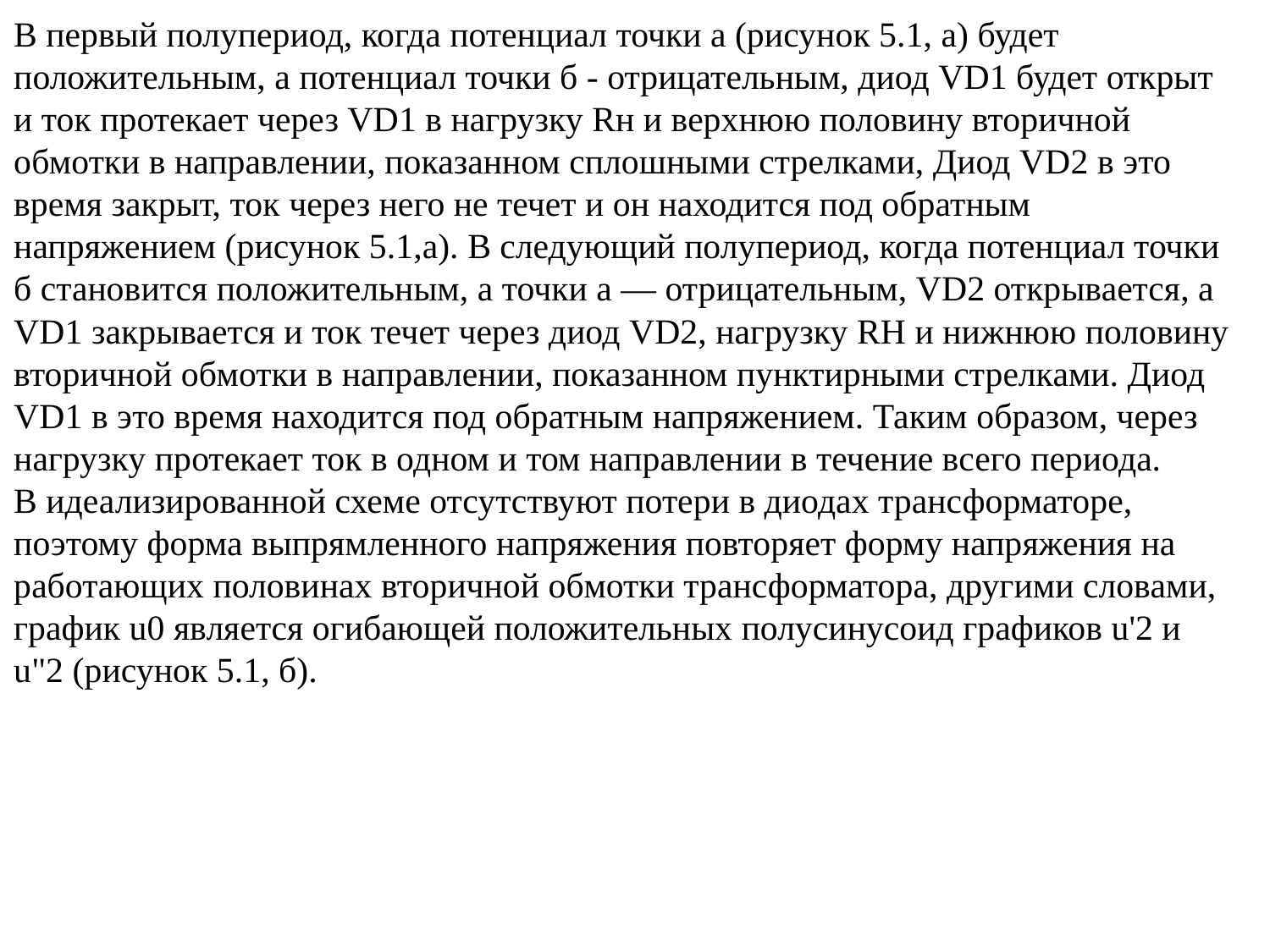

В первый полупериод, когда потенциал точки а (рисунок 5.1, а) будет положительным, а потенциал точки б - отрицательным, диод VD1 будет открыт и ток протекает через VD1 в нагрузку Rн и верхнюю половину вторичной обмотки в направлении, показанном сплошными стрелками, Диод VD2 в это время закрыт, ток через него не течет и он находится под обратным напряжением (рисунок 5.1,а). В следующий полупериод, когда потенциал точки б становится положительным, а точки а — отрицательным, VD2 открывается, a VD1 закрывается и ток течет через диод VD2, нагрузку RH и нижнюю половину вторичной обмотки в направлении, показанном пунктирными стрелками. Диод VD1 в это время находится под обратным напряжением. Таким образом, через нагрузку протекает ток в одном и том направлении в течение всего периода.
В идеализированной схеме отсутствуют потери в диодах трансформаторе, поэтому форма выпрямленного напряжения повторяет форму напряжения на работающих половинах вторичной обмотки трансформатора, другими словами, график u0 является огибающей положительных полусинусоид графиков u'2 и u"2 (рисунок 5.1, б).